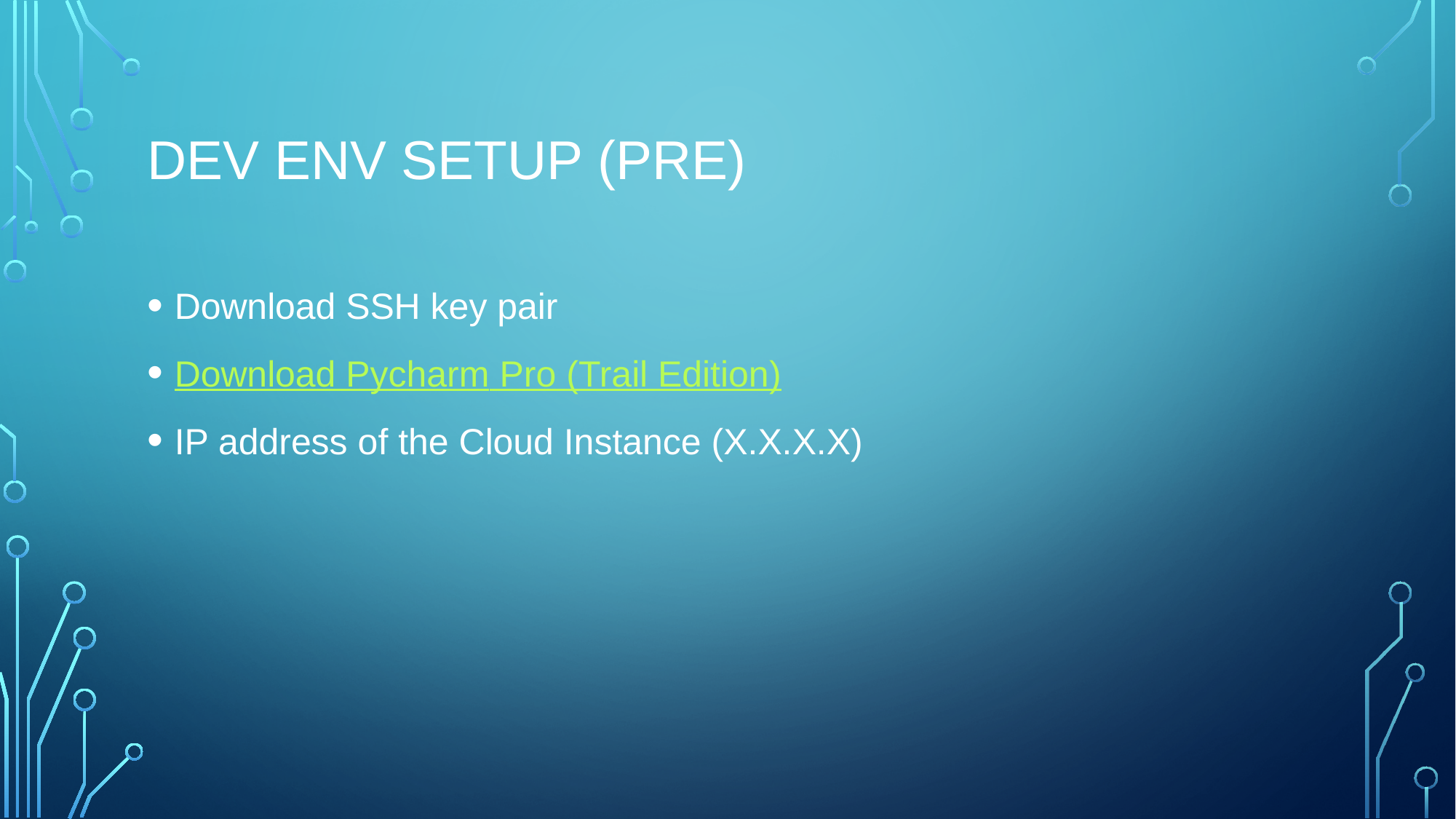

# Dev env Setup (Pre)
Download SSH key pair
Download Pycharm Pro (Trail Edition)
IP address of the Cloud Instance (X.X.X.X)